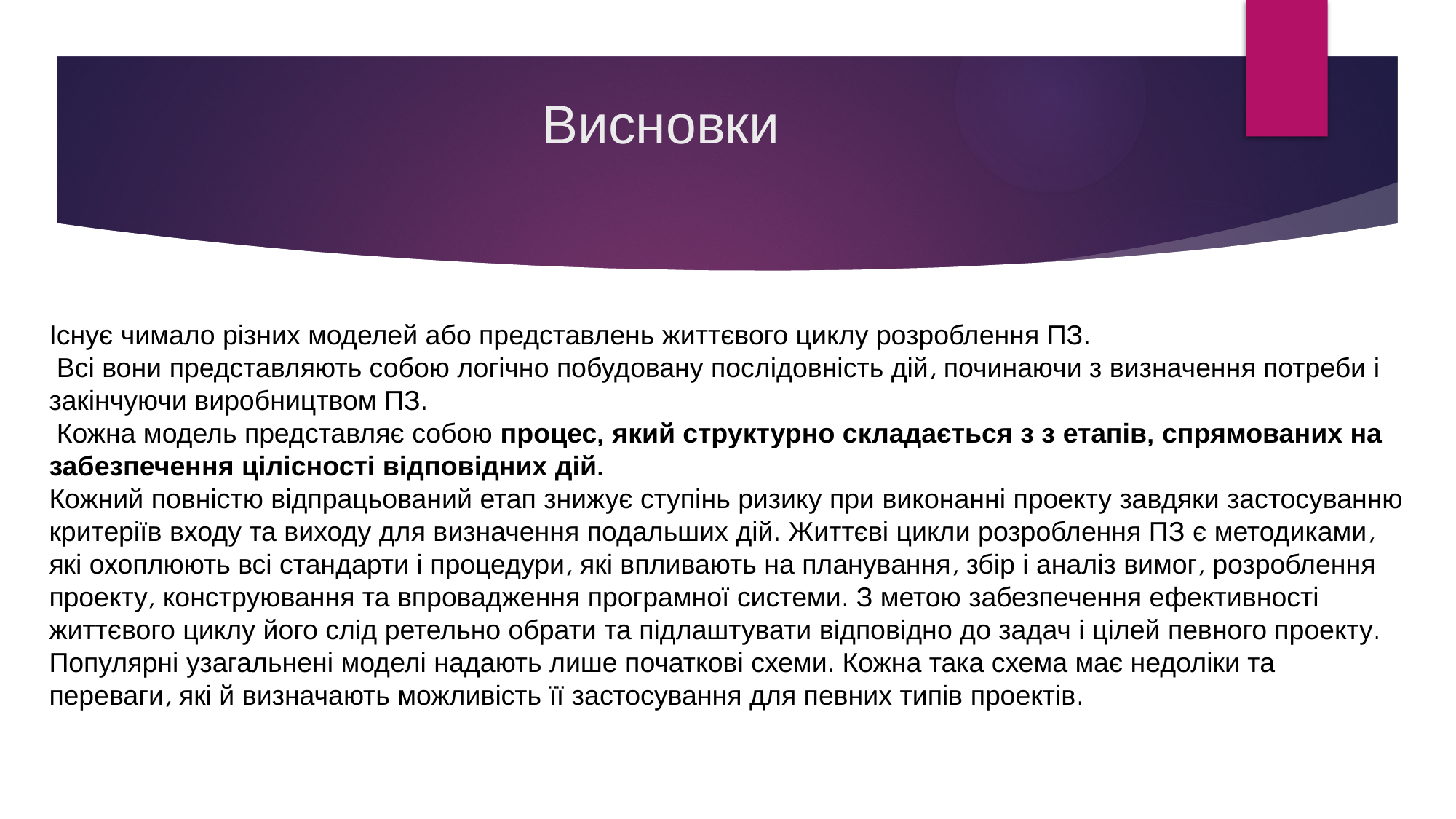

# Висновки
Існує чимало різних моделей або представлень життєвого циклу розроблення ПЗ.
 Всі вони представляють собою логічно побудовану послідовність дій, починаючи з визначення потреби і закінчуючи виробництвом ПЗ.
 Кожна модель представляє собою процес, який структурно складається з з етапів, спрямованих на забезпечення цілісності відповідних дій.
Кожний повністю відпрацьований етап знижує ступінь ризику при виконанні проекту завдяки застосуванню критеріїв входу та виходу для визначення подальших дій. Життєві цикли розроблення ПЗ є методиками, які охоплюють всі стандарти і процедури, які впливають на планування, збір і аналіз вимог, розроблення проекту, конструювання та впровадження програмної системи. З метою забезпечення ефективності життєвого циклу його слід ретельно обрати та підлаштувати відповідно до задач і цілей певного проекту. Популярні узагальнені моделі надають лише початкові схеми. Кожна така схема має недоліки та переваги, які й визначають можливість її застосування для певних типів проектів.